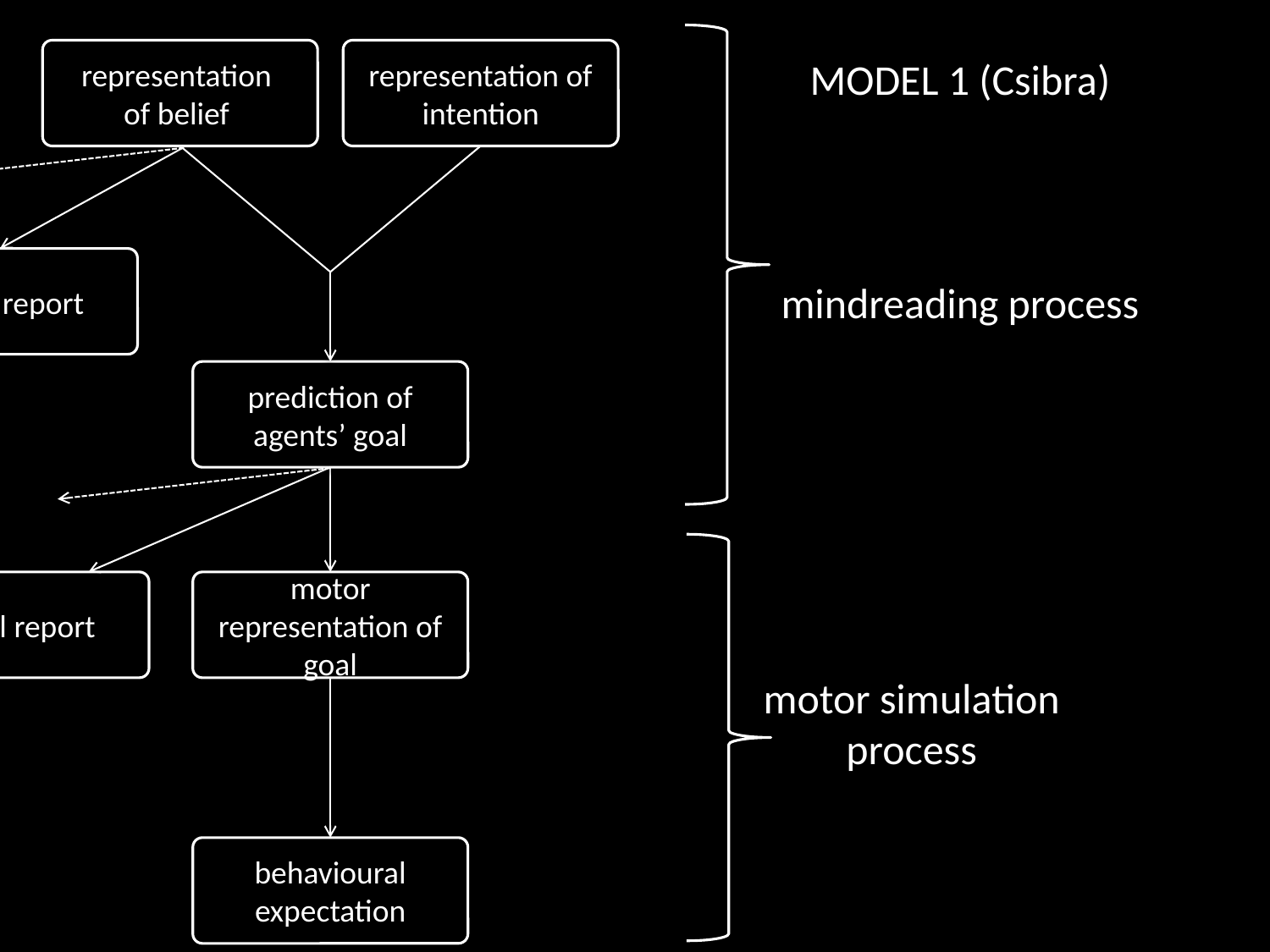

MODEL 1 (Csibra)

representation of intention
representation
of belief
verbal report
mindreading process
prediction of agents’ goal

verbal report
motor representation of goal
motor simulation process
behavioural
expectation